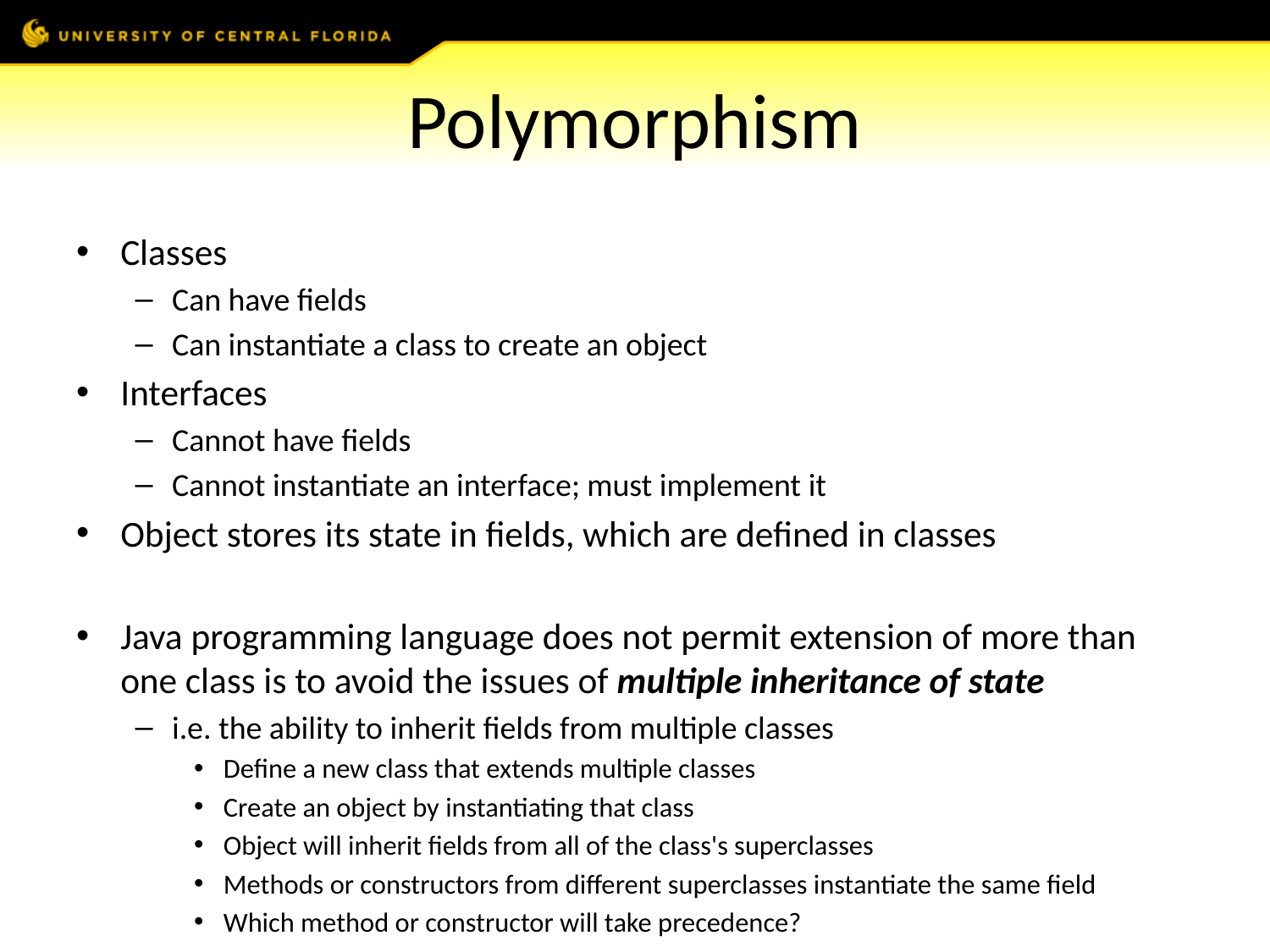

# Polymorphism
Classes
Can have fields
Can instantiate a class to create an object
Interfaces
Cannot have fields
Cannot instantiate an interface; must implement it
Object stores its state in fields, which are defined in classes

Java programming language does not permit extension of more than one class is to avoid the issues of multiple inheritance of state
i.e. the ability to inherit fields from multiple classes
Define a new class that extends multiple classes
Create an object by instantiating that class
Object will inherit fields from all of the class's superclasses
Methods or constructors from different superclasses instantiate the same field
Which method or constructor will take precedence?